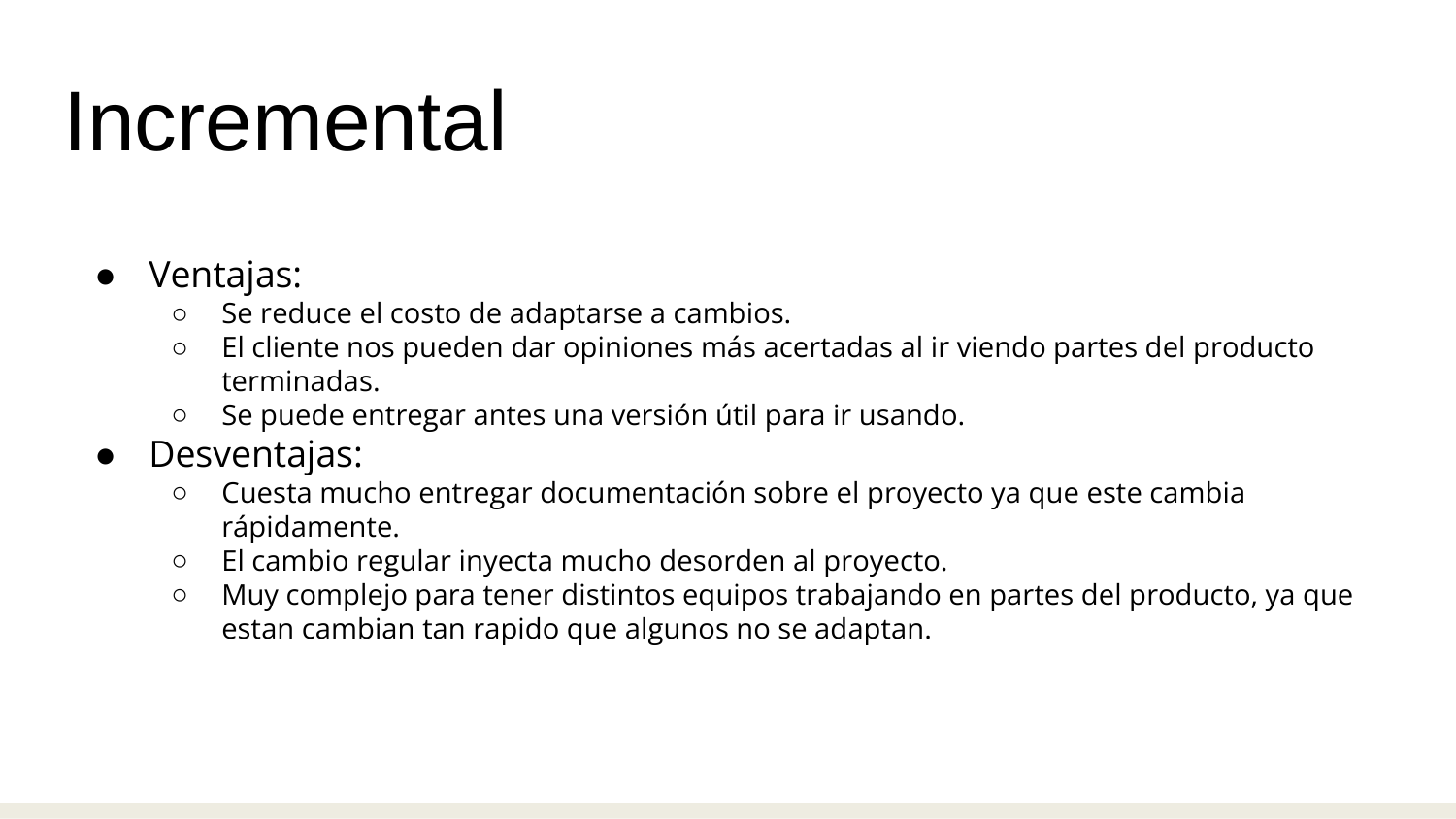

Incremental
Ventajas:
Se reduce el costo de adaptarse a cambios.
El cliente nos pueden dar opiniones más acertadas al ir viendo partes del producto terminadas.
Se puede entregar antes una versión útil para ir usando.
Desventajas:
Cuesta mucho entregar documentación sobre el proyecto ya que este cambia rápidamente.
El cambio regular inyecta mucho desorden al proyecto.
Muy complejo para tener distintos equipos trabajando en partes del producto, ya que estan cambian tan rapido que algunos no se adaptan.